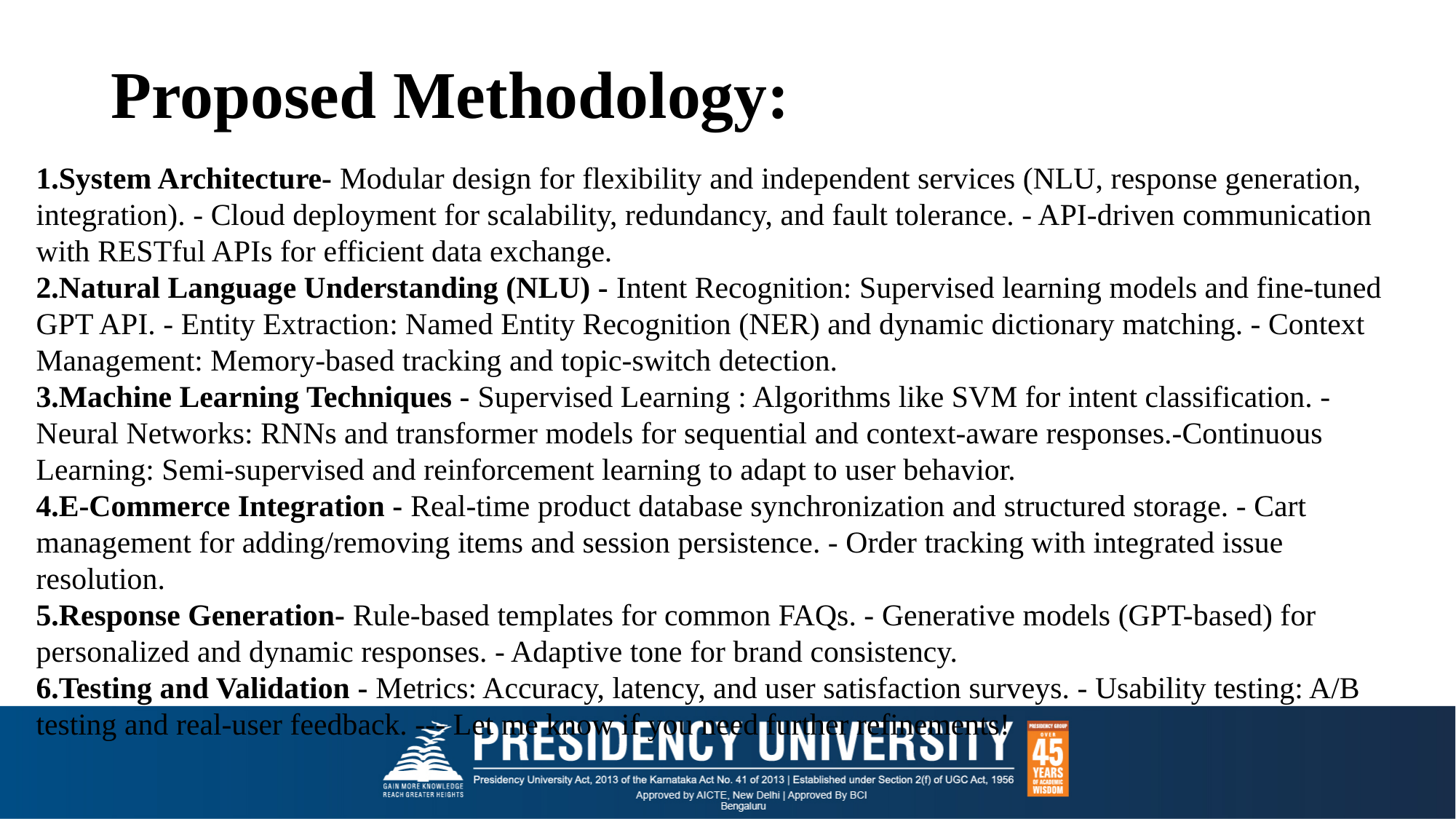

# Proposed Methodology:
System Architecture- Modular design for flexibility and independent services (NLU, response generation, integration). - Cloud deployment for scalability, redundancy, and fault tolerance. - API-driven communication with RESTful APIs for efficient data exchange.
Natural Language Understanding (NLU) - Intent Recognition: Supervised learning models and fine-tuned GPT API. - Entity Extraction: Named Entity Recognition (NER) and dynamic dictionary matching. - Context Management: Memory-based tracking and topic-switch detection.
Machine Learning Techniques - Supervised Learning : Algorithms like SVM for intent classification. - Neural Networks: RNNs and transformer models for sequential and context-aware responses.-Continuous Learning: Semi-supervised and reinforcement learning to adapt to user behavior.
E-Commerce Integration - Real-time product database synchronization and structured storage. - Cart management for adding/removing items and session persistence. - Order tracking with integrated issue resolution.
Response Generation- Rule-based templates for common FAQs. - Generative models (GPT-based) for personalized and dynamic responses. - Adaptive tone for brand consistency.
Testing and Validation - Metrics: Accuracy, latency, and user satisfaction surveys. - Usability testing: A/B testing and real-user feedback. --- Let me know if you need further refinements!